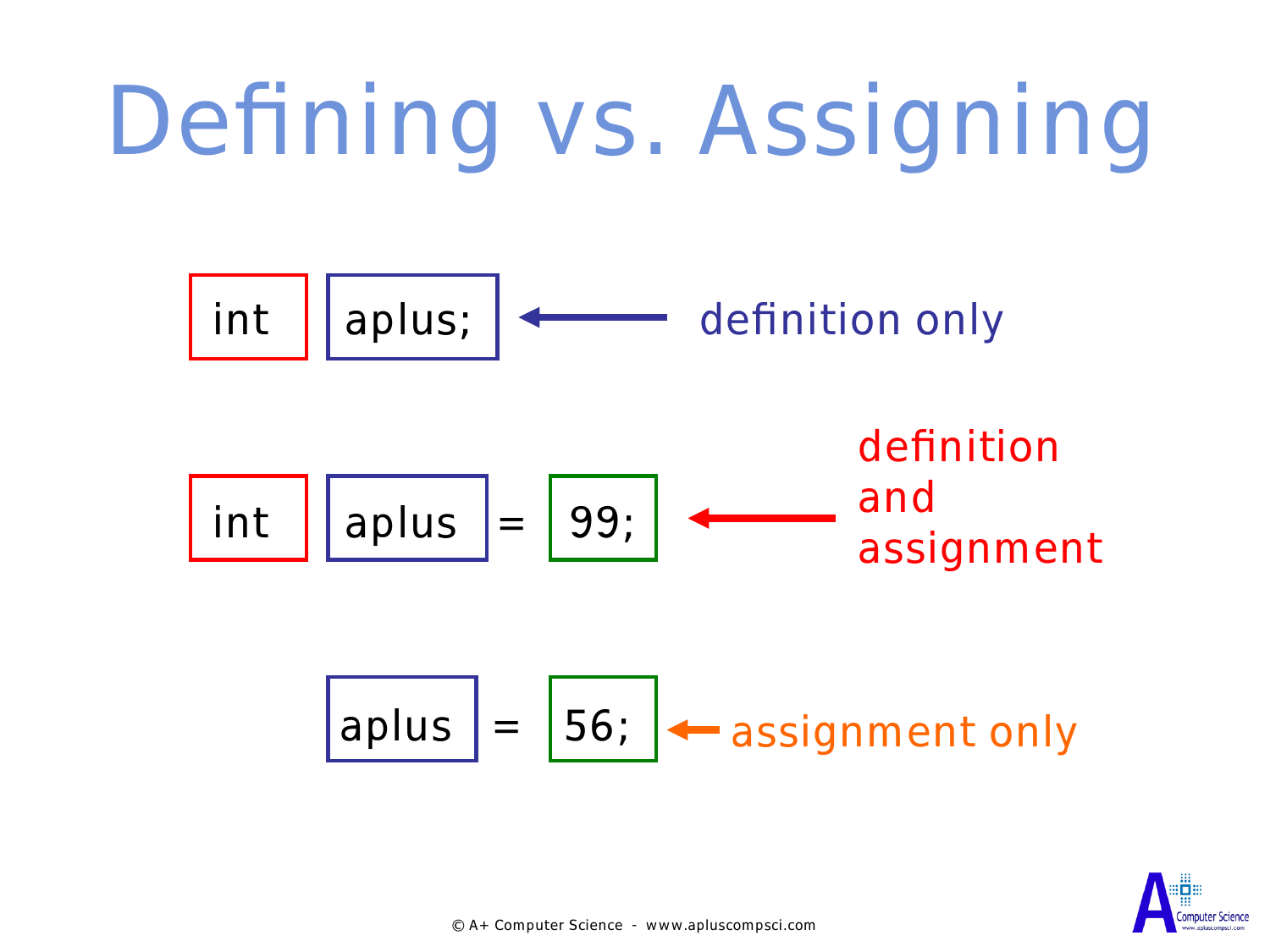

Defining vs. Assigning

int      aplus;

int      aplus   =   99;

	aplus   =   56;
definition only
definition
and assignment

assignment only

© A+ Computer Science  -  www.apluscompsci.com